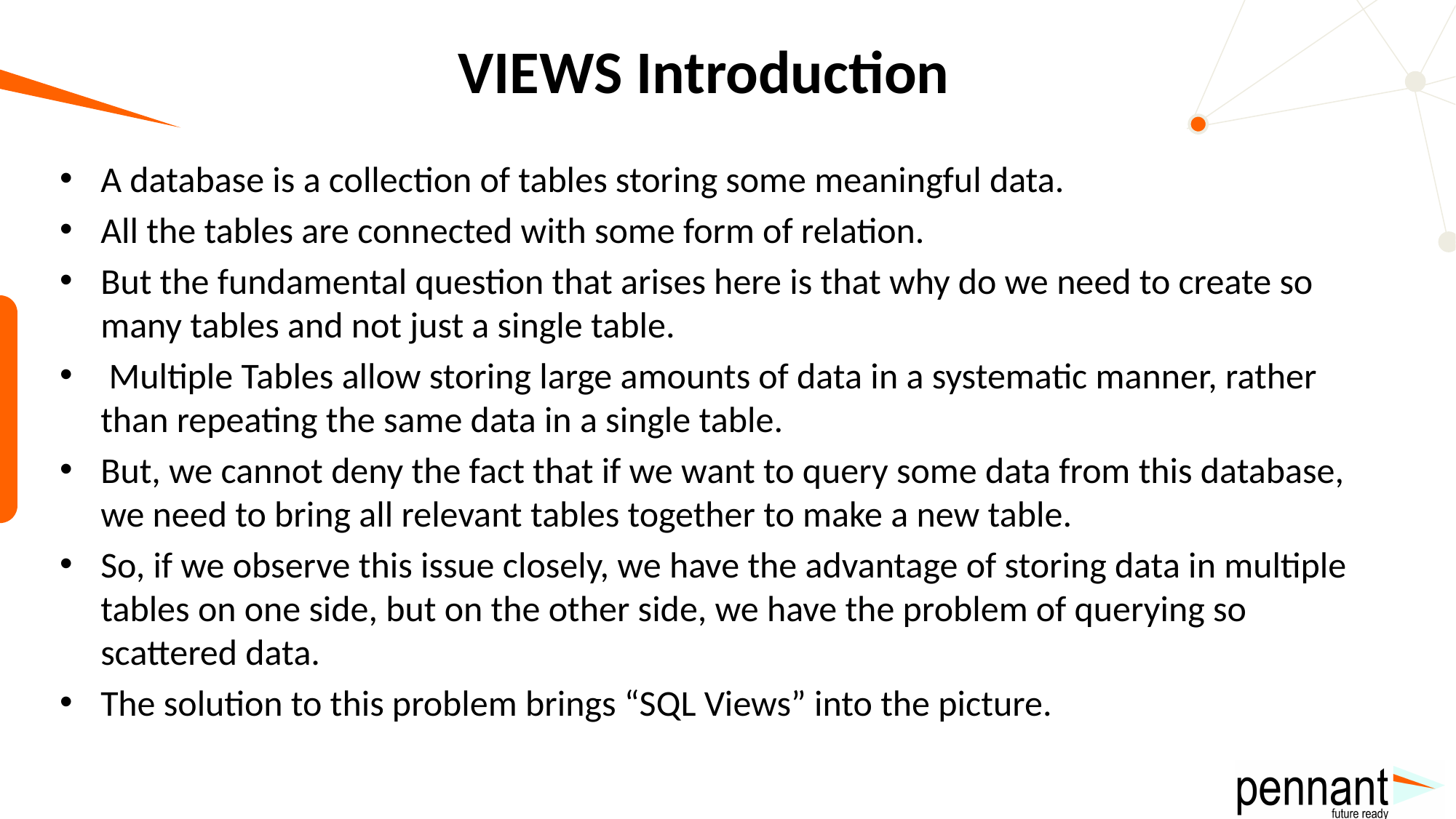

# VIEWS Introduction
A database is a collection of tables storing some meaningful data.
All the tables are connected with some form of relation.
But the fundamental question that arises here is that why do we need to create so many tables and not just a single table.
 Multiple Tables allow storing large amounts of data in a systematic manner, rather than repeating the same data in a single table.
But, we cannot deny the fact that if we want to query some data from this database, we need to bring all relevant tables together to make a new table.
So, if we observe this issue closely, we have the advantage of storing data in multiple tables on one side, but on the other side, we have the problem of querying so scattered data.
The solution to this problem brings “SQL Views” into the picture.